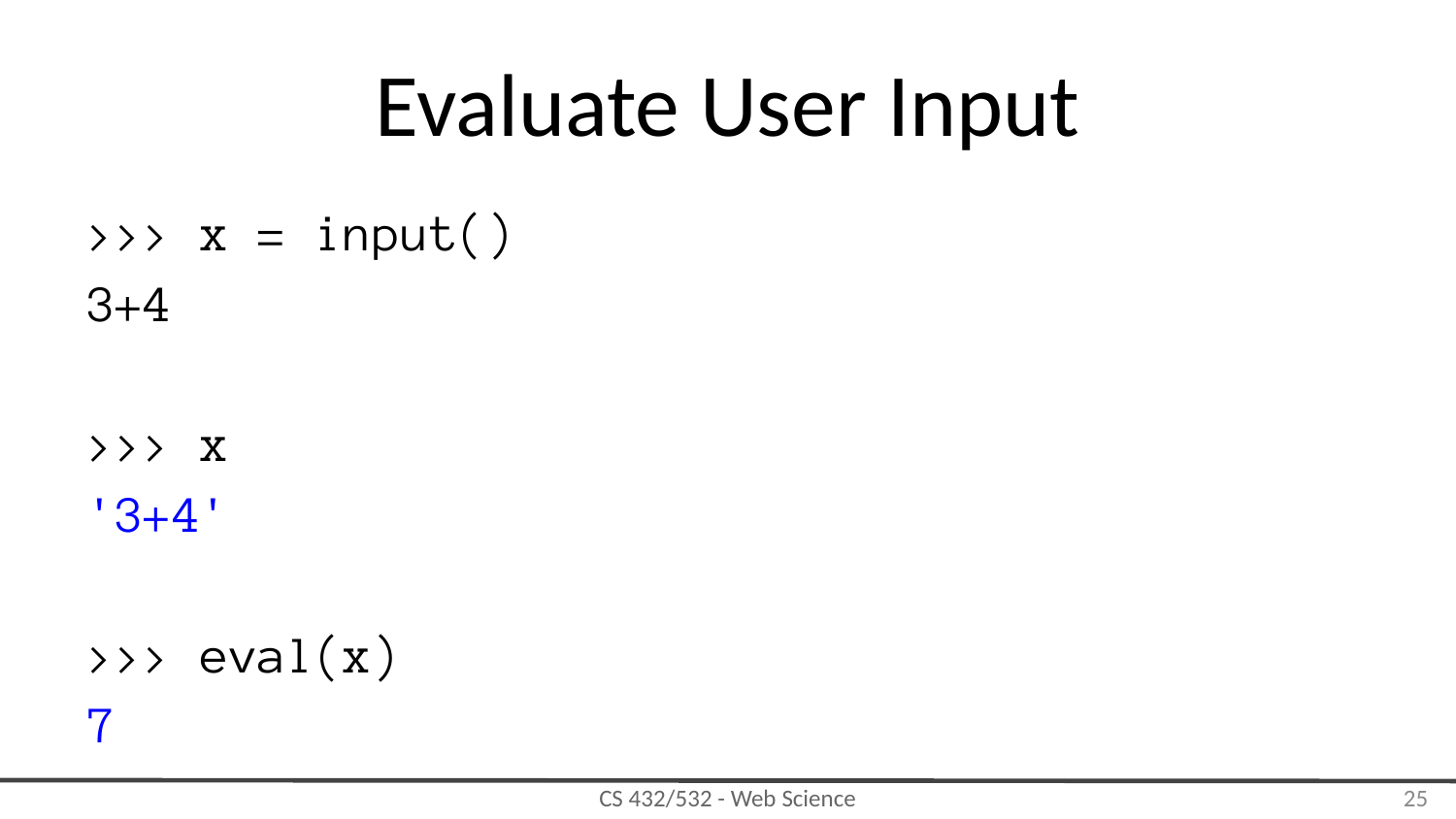

# Evaluate User Input
>>> x = input()
3+4

>>> x
'3+4'

>>> eval(x)
7
25